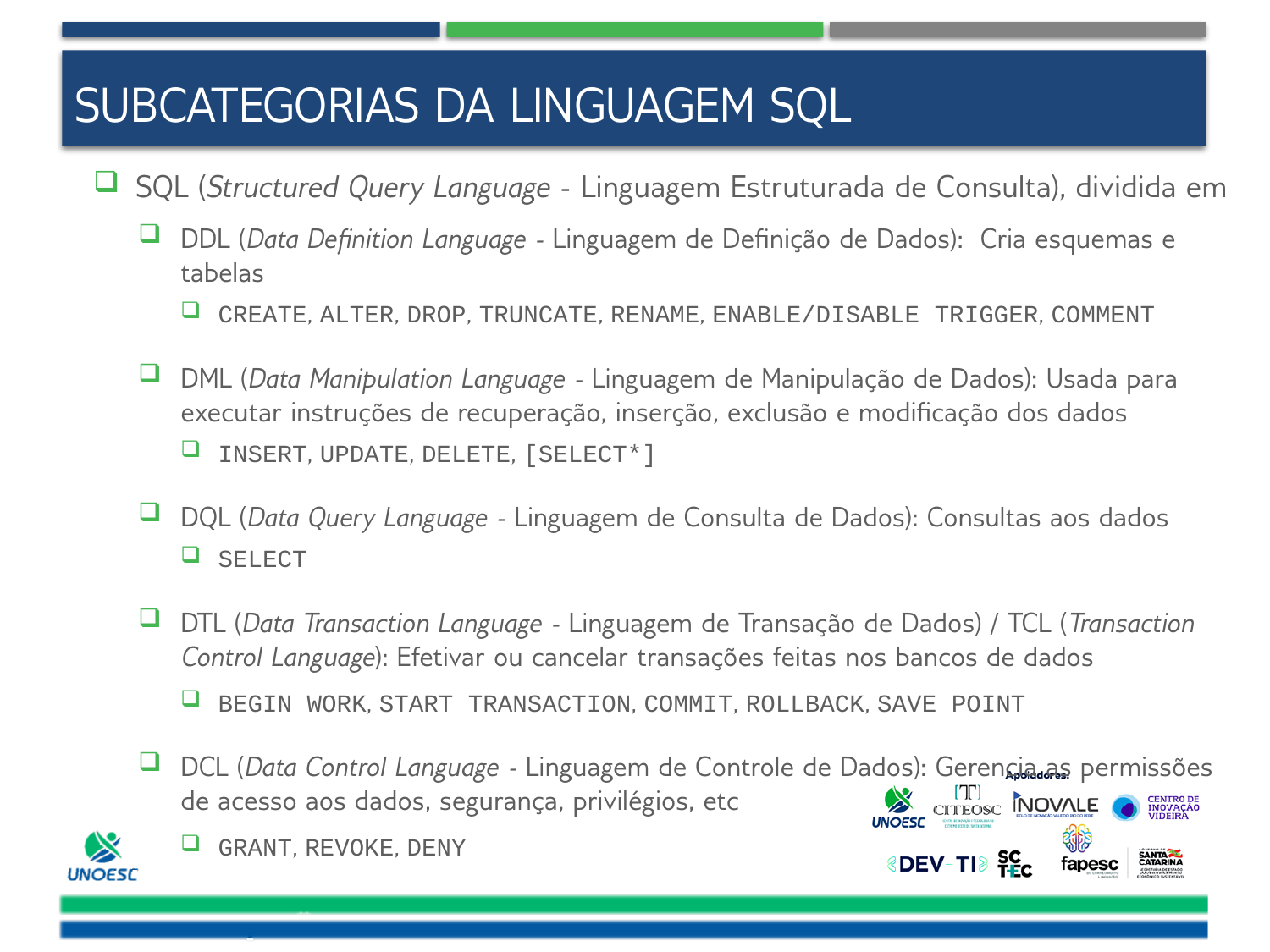

# Subcategorias da Linguagem SQL
SQL (Structured Query Language - Linguagem Estruturada de Consulta), dividida em
DDL (Data Definition Language - Linguagem de Definição de Dados):  Cria esquemas e tabelas
CREATE, ALTER, DROP, TRUNCATE, RENAME, ENABLE/DISABLE TRIGGER, COMMENT
DML (Data Manipulation Language - Linguagem de Manipulação de Dados): Usada para executar instruções de recuperação, inserção, exclusão e modificação dos dados
INSERT, UPDATE, DELETE, [SELECT*]
DQL (Data Query Language - Linguagem de Consulta de Dados): Consultas aos dados
SELECT
DTL (Data Transaction Language - Linguagem de Transação de Dados) / TCL (Transaction Control Language): Efetivar ou cancelar transações feitas nos bancos de dados
BEGIN WORK, START TRANSACTION, COMMIT, ROLLBACK, SAVE POINT
DCL (Data Control Language - Linguagem de Controle de Dados): Gerencia as permissões de acesso aos dados, segurança, privilégios, etc
GRANT, REVOKE, DENY